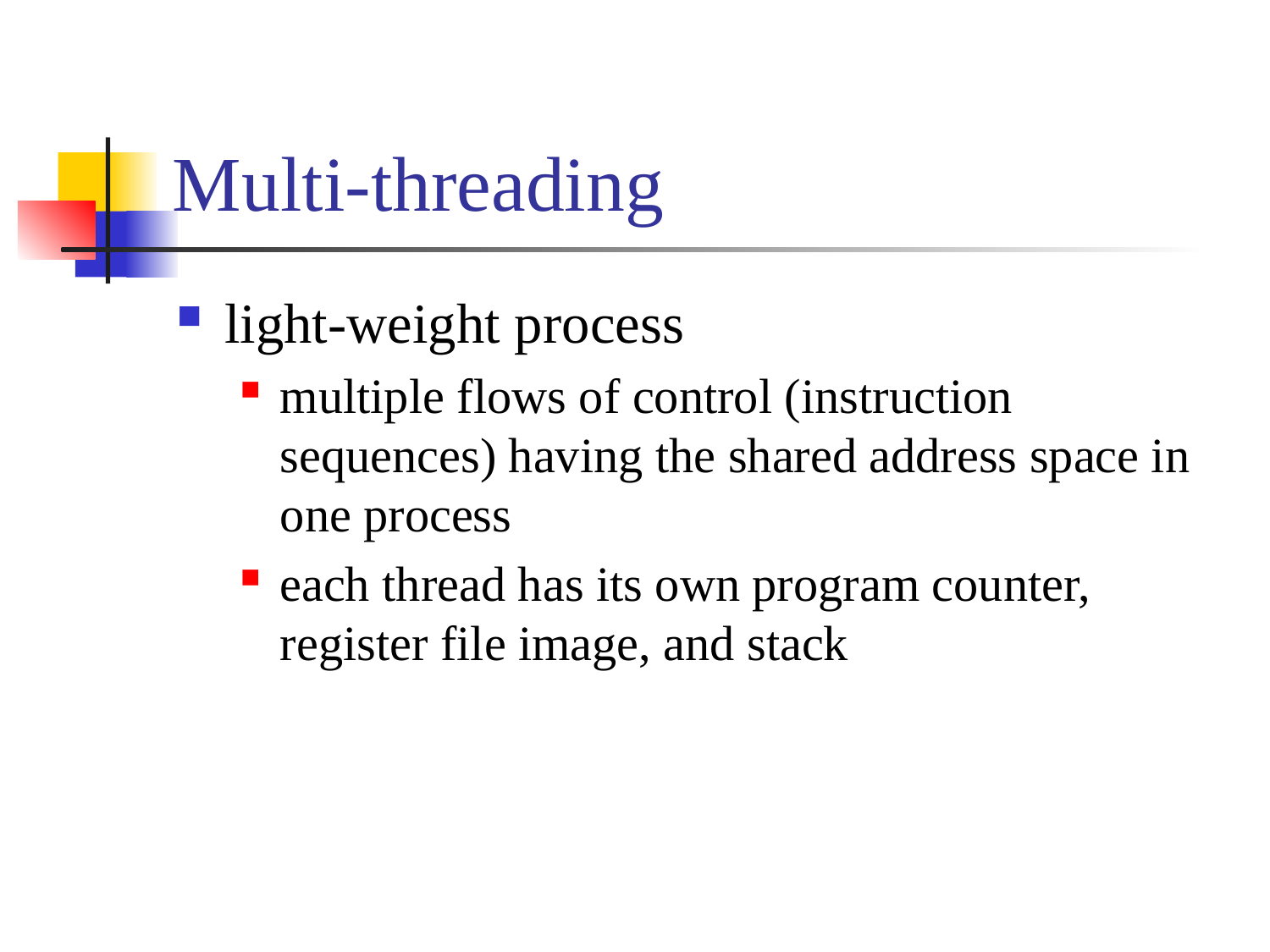

# Multi-threading
light-weight process
multiple flows of control (instruction sequences) having the shared address space in one process
each thread has its own program counter, register file image, and stack